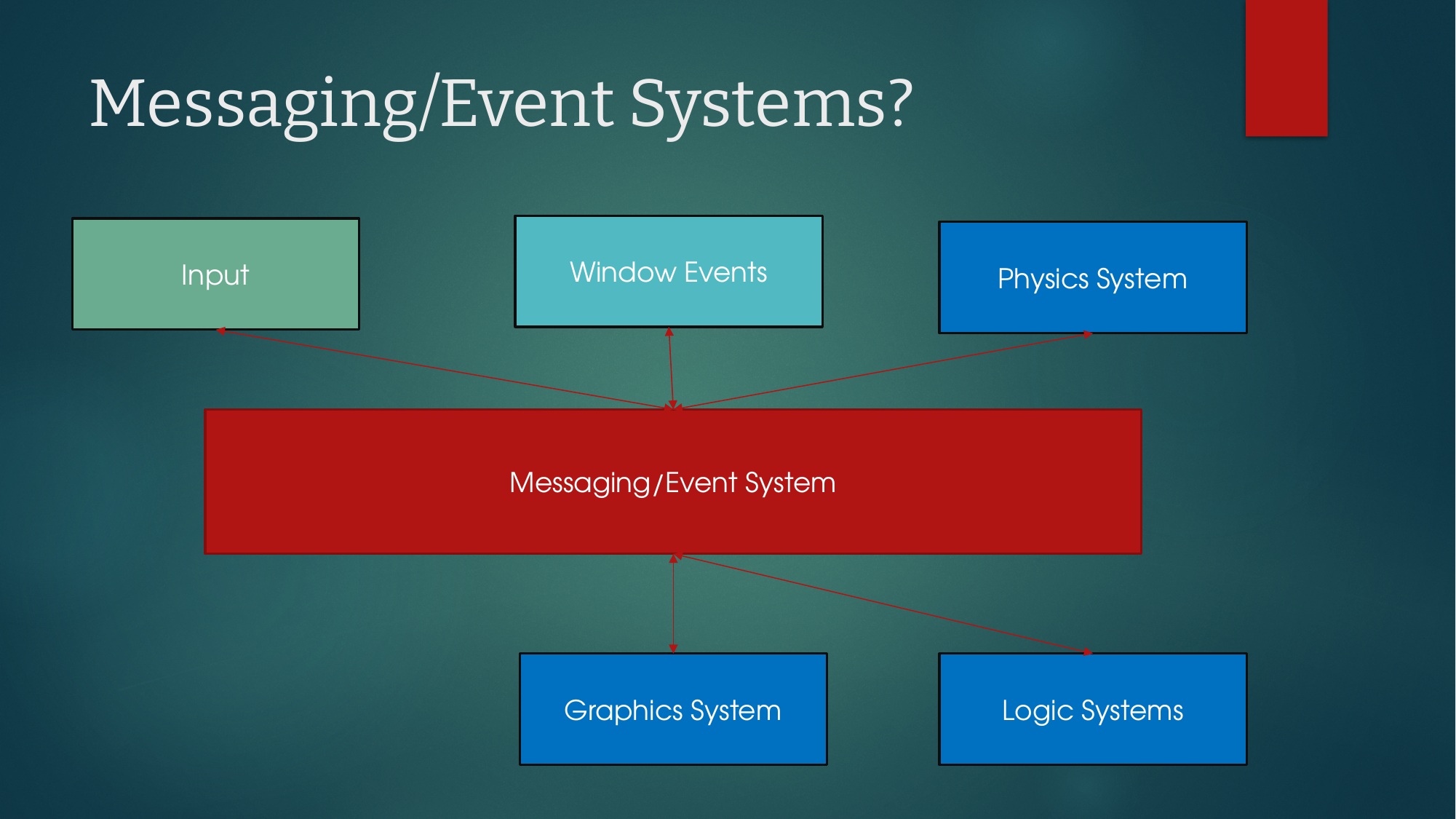

# Messaging/Event Systems?
Window Events
Input
Physics System
Messaging/Event System
Graphics System
Logic Systems